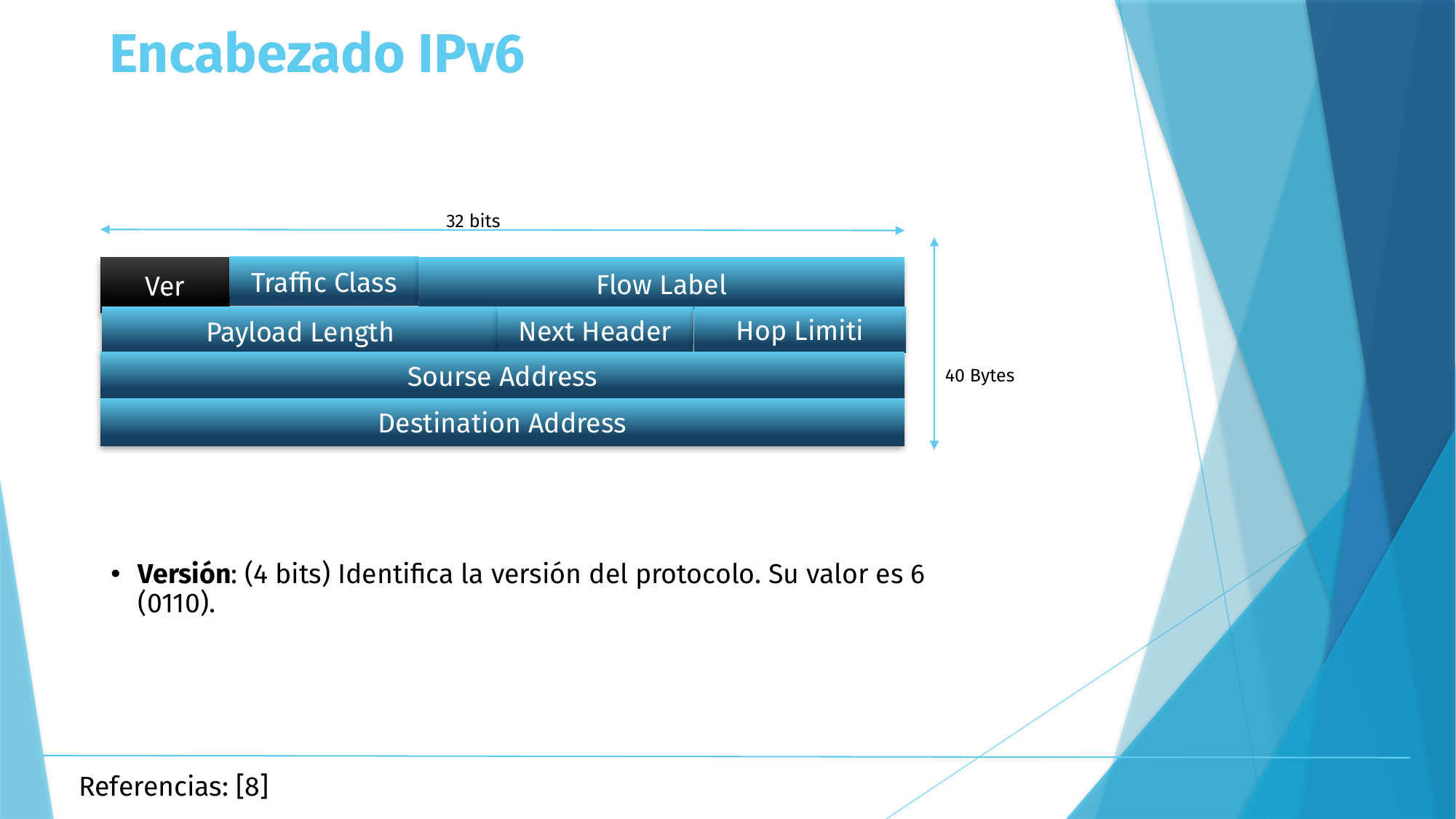

# Encabezado IPv6
32 bits
Traffic Class
Ver
Flow Label
Hop Limiti
Payload Length
Next Header
Sourse Address
40 Bytes
Destination Address
Versión: (4 bits) Identifica la versión del protocolo. Su valor es 6 (0110).
Referencias: [8]